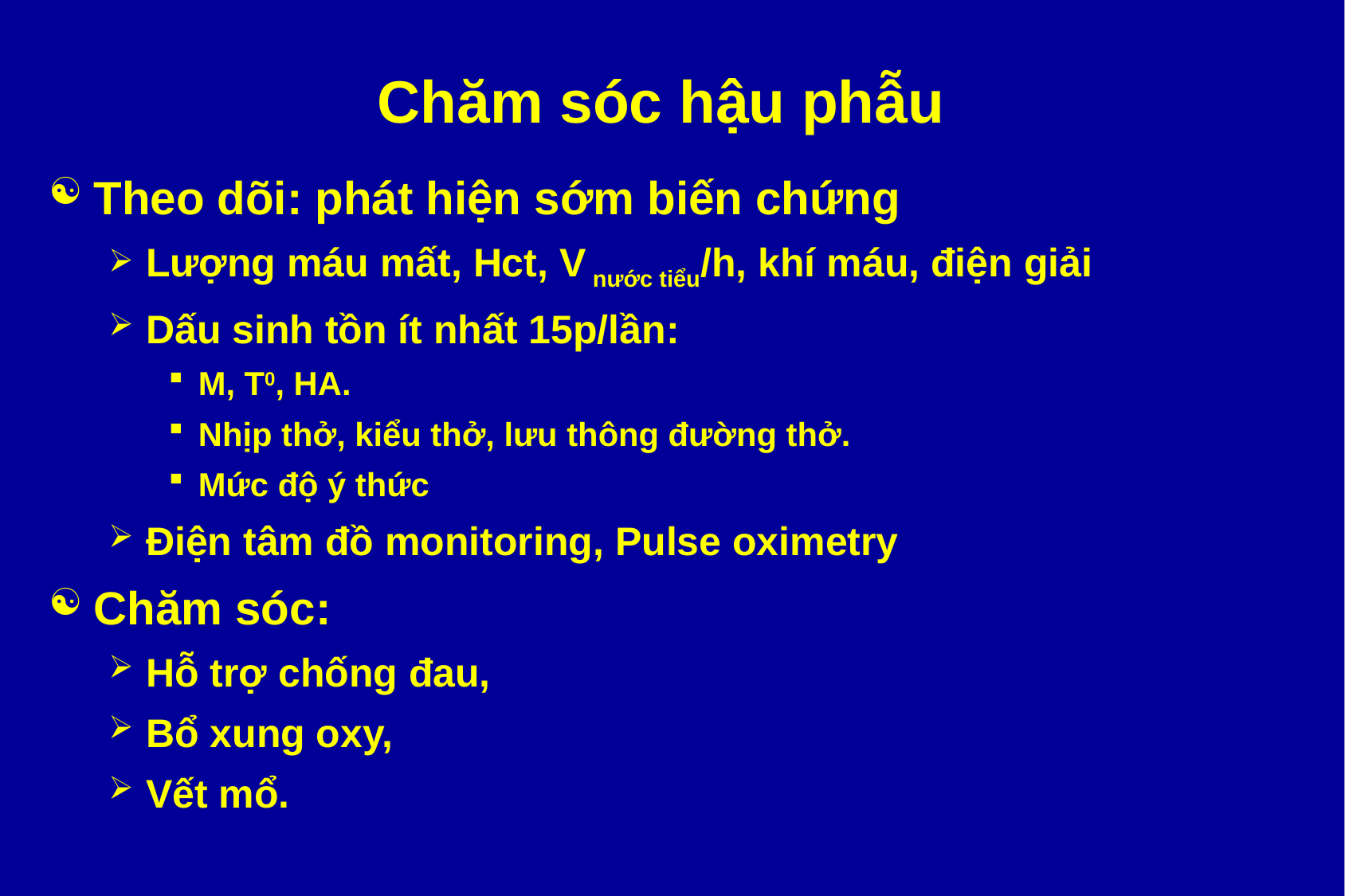

# Chăm sóc hậu phẫu
Theo dõi: phát hiện sớm biến chứng
Lượng máu mất, Hct, V nước tiểu/h, khí máu, điện giải
Dấu sinh tồn ít nhất 15p/lần:
M, T0, HA.
Nhịp thở, kiểu thở, lưu thông đường thở.
Mức độ ý thức
Điện tâm đồ monitoring, Pulse oximetry
Chăm sóc:
Hỗ trợ chống đau,
Bổ xung oxy,
Vết mổ.